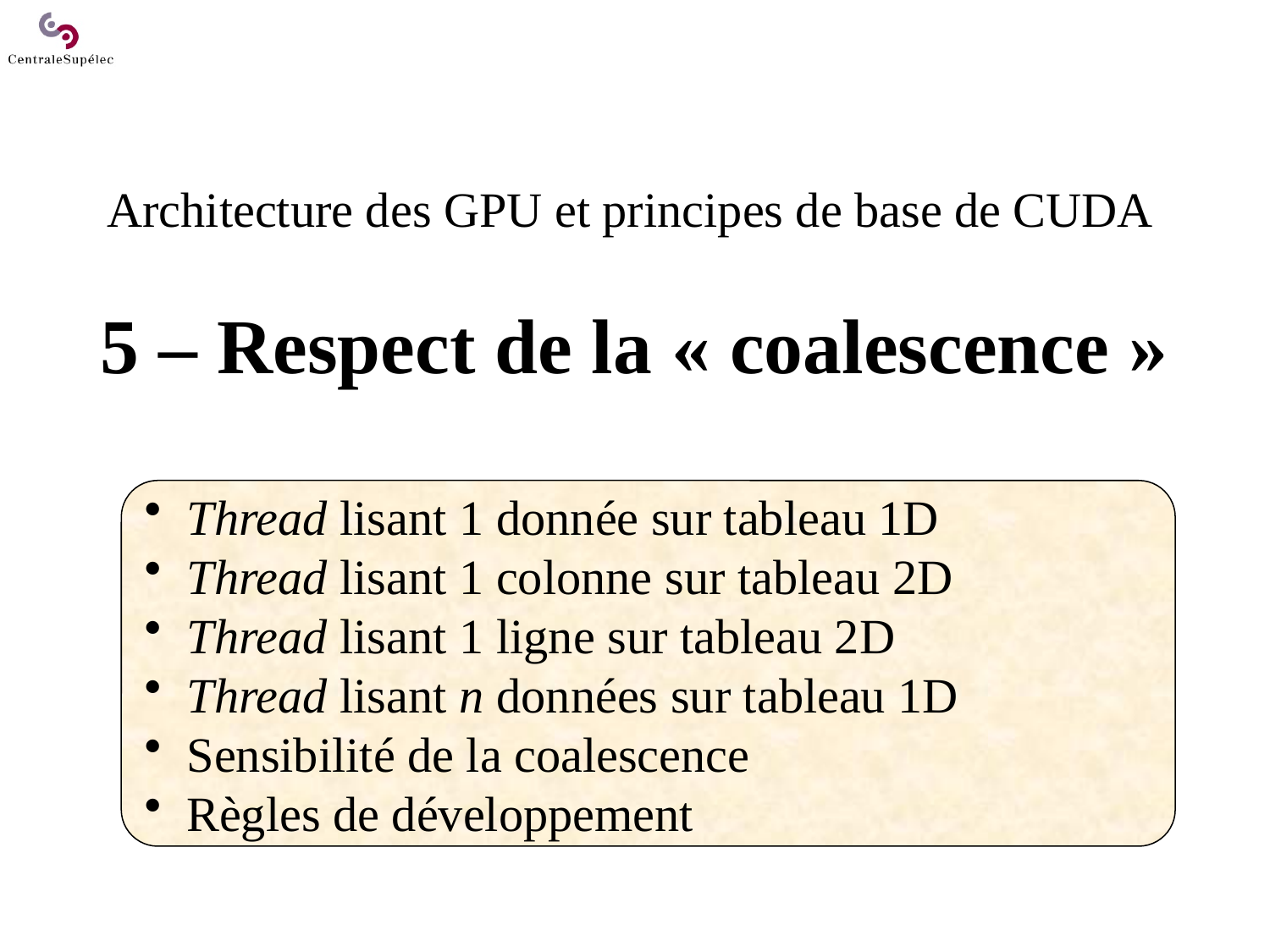

# Architecture des GPU et principes de base de CUDA 5 – Respect de la « coalescence »
 Thread lisant 1 donnée sur tableau 1D
 Thread lisant 1 colonne sur tableau 2D
 Thread lisant 1 ligne sur tableau 2D
 Thread lisant n données sur tableau 1D
 Sensibilité de la coalescence
 Règles de développement